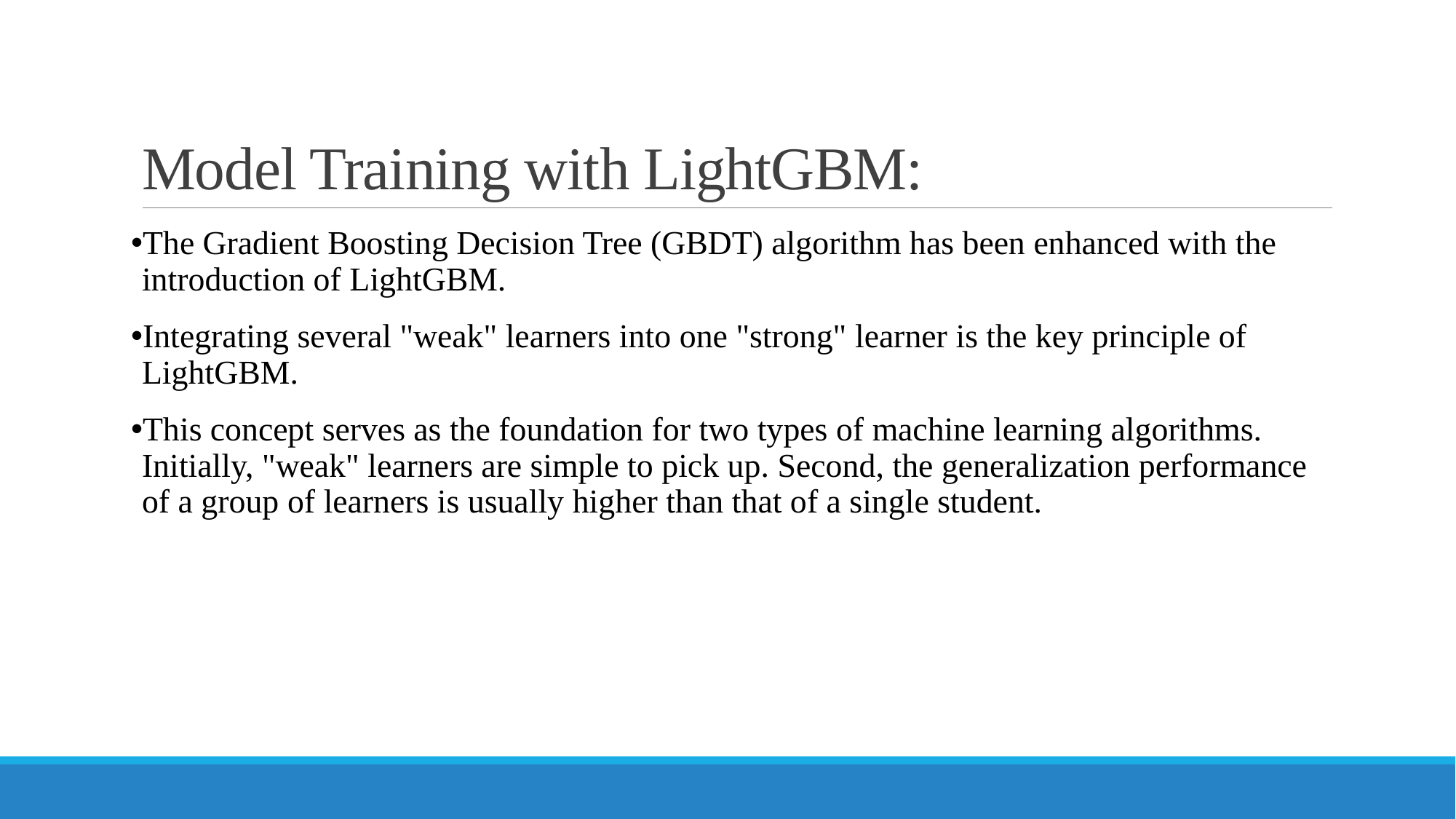

# Model Training with LightGBM:
The Gradient Boosting Decision Tree (GBDT) algorithm has been enhanced with the introduction of LightGBM.
Integrating several "weak" learners into one "strong" learner is the key principle of LightGBM.
This concept serves as the foundation for two types of machine learning algorithms. Initially, "weak" learners are simple to pick up. Second, the generalization performance of a group of learners is usually higher than that of a single student.